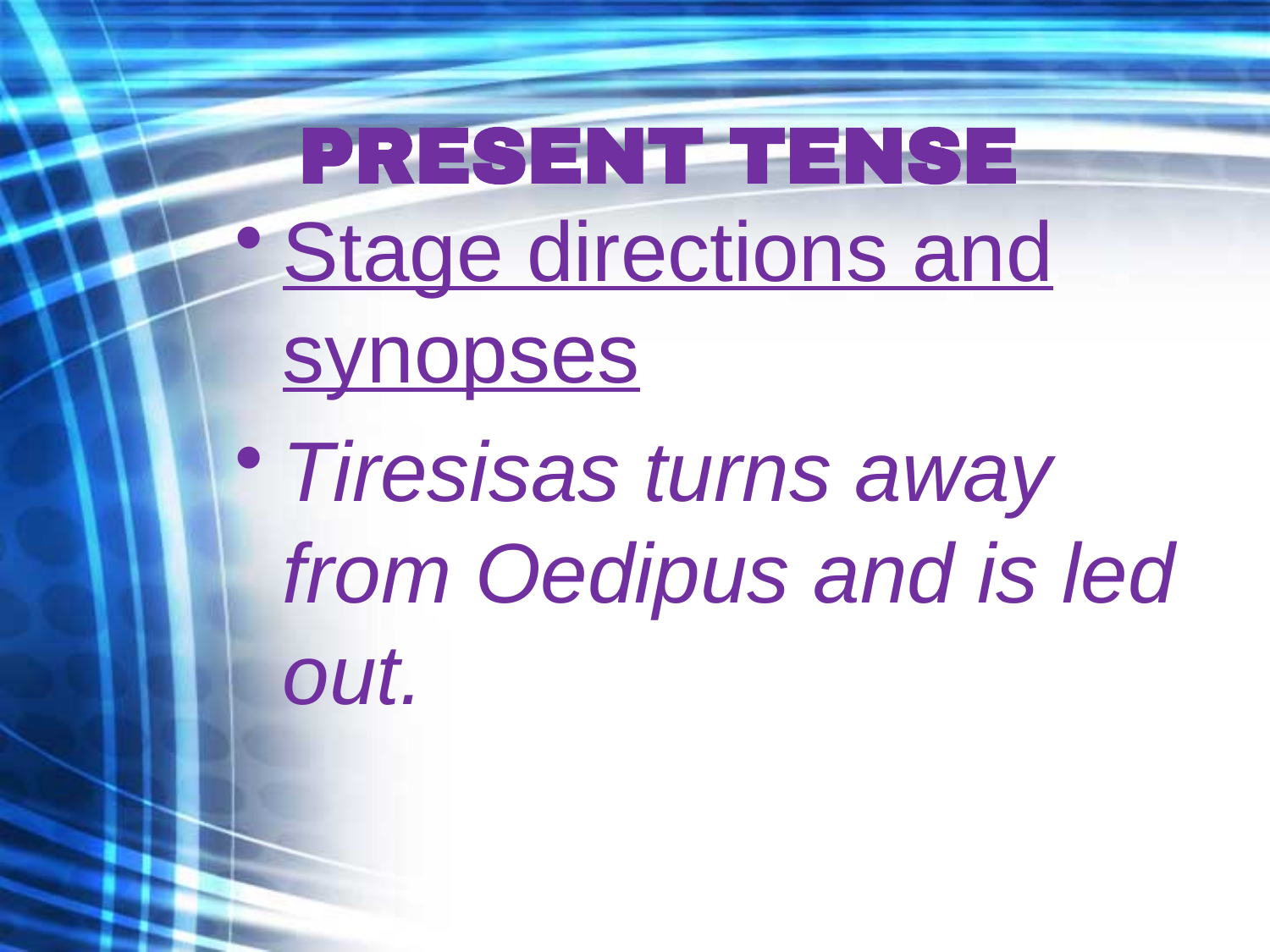

# PRESENT TENSE
Stage directions and synopses
Tiresisas turns away from Oedipus and is led out.